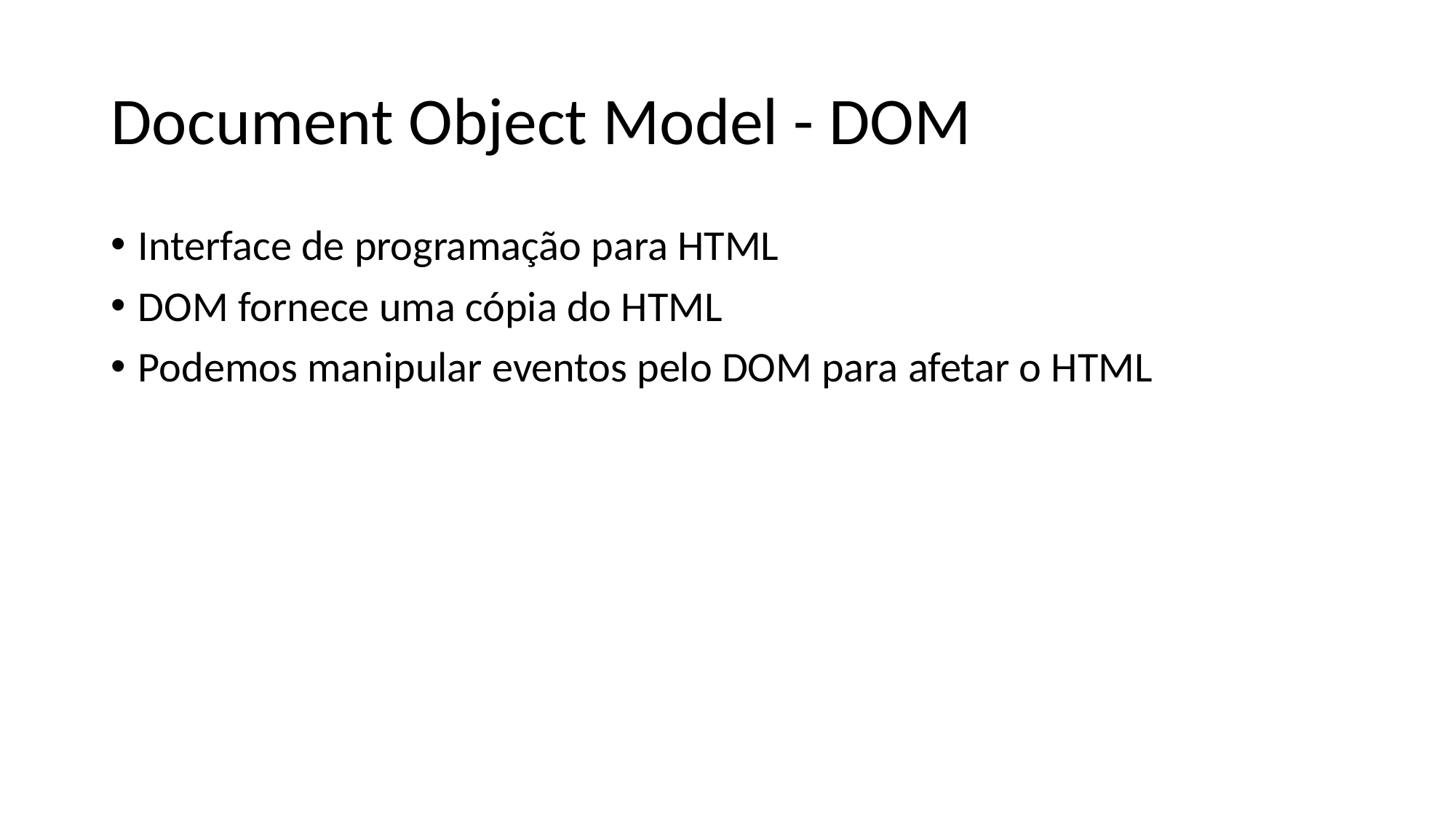

# Document Object Model - DOM
Interface de programação para HTML
DOM fornece uma cópia do HTML
Podemos manipular eventos pelo DOM para afetar o HTML